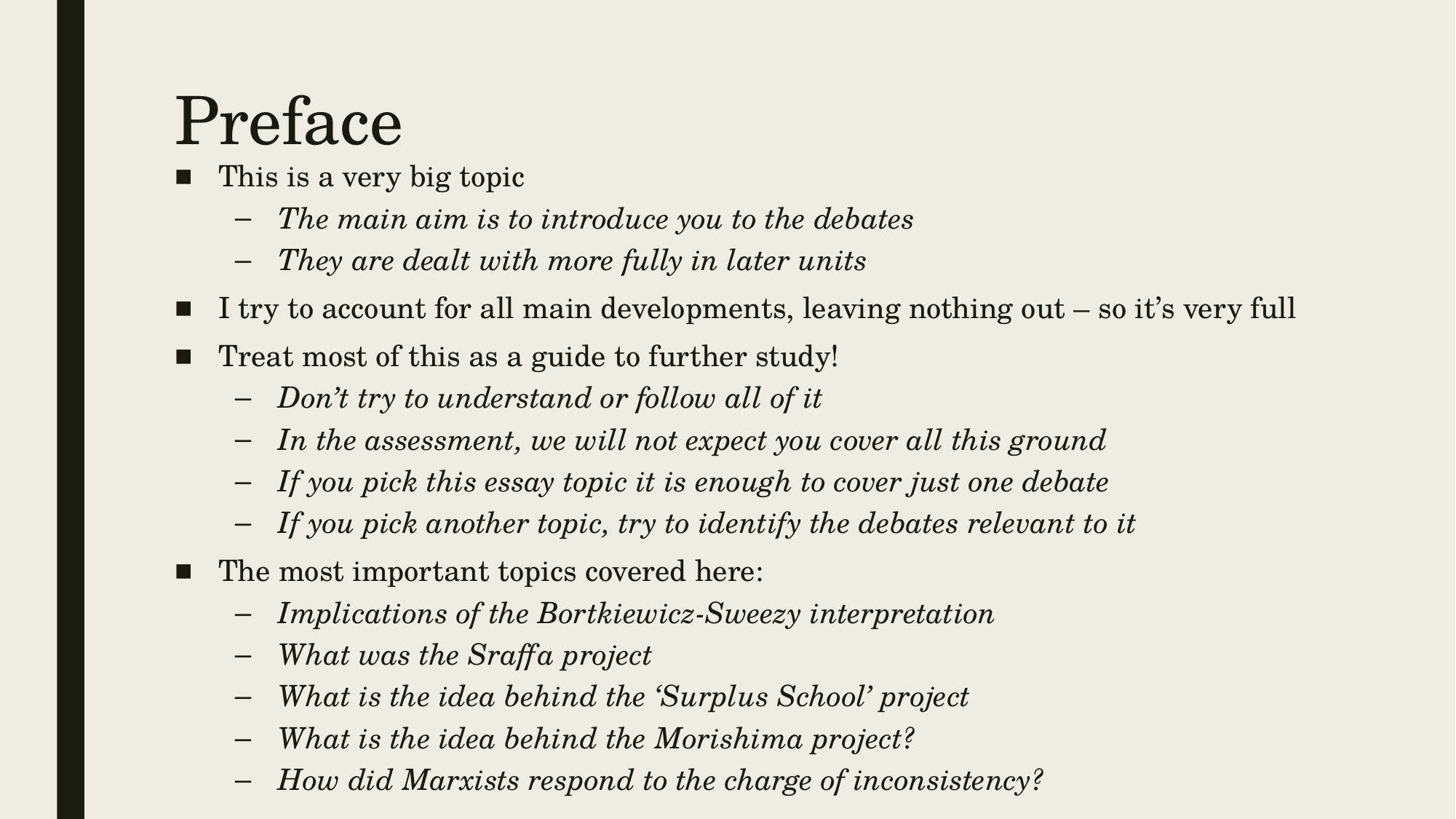

# Preface
This is a very big topic
The main aim is to introduce you to the debates
They are dealt with more fully in later units
I try to account for all main developments, leaving nothing out – so it’s very full
Treat most of this as a guide to further study!
Don’t try to understand or follow all of it
In the assessment, we will not expect you cover all this ground
If you pick this essay topic it is enough to cover just one debate
If you pick another topic, try to identify the debates relevant to it
The most important topics covered here:
Implications of the Bortkiewicz-Sweezy interpretation
What was the Sraffa project
What is the idea behind the ‘Surplus School’ project
What is the idea behind the Morishima project?
How did Marxists respond to the charge of inconsistency?